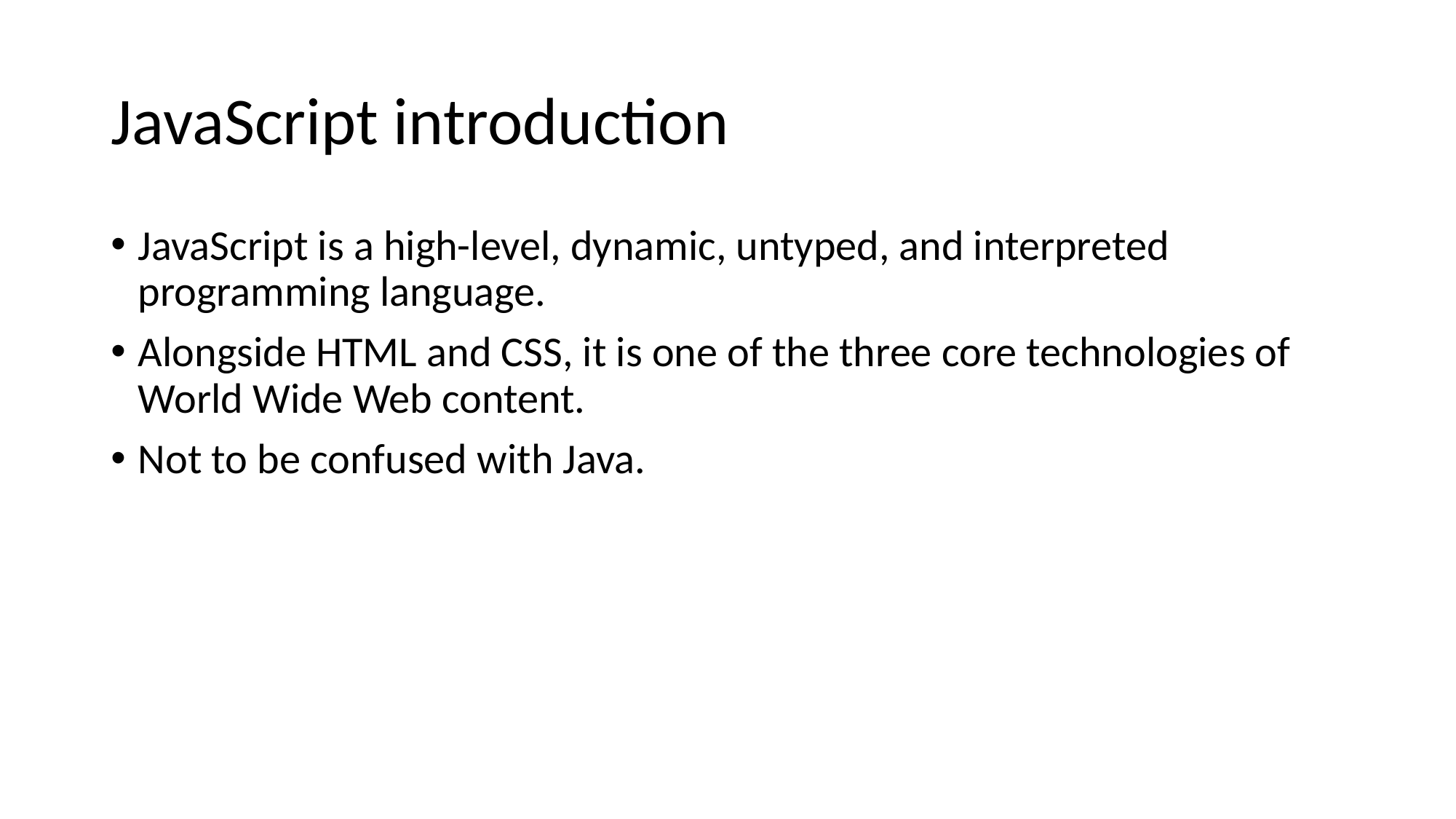

# JavaScript introduction
JavaScript is a high-level, dynamic, untyped, and interpreted programming language.
Alongside HTML and CSS, it is one of the three core technologies of World Wide Web content.
Not to be confused with Java.